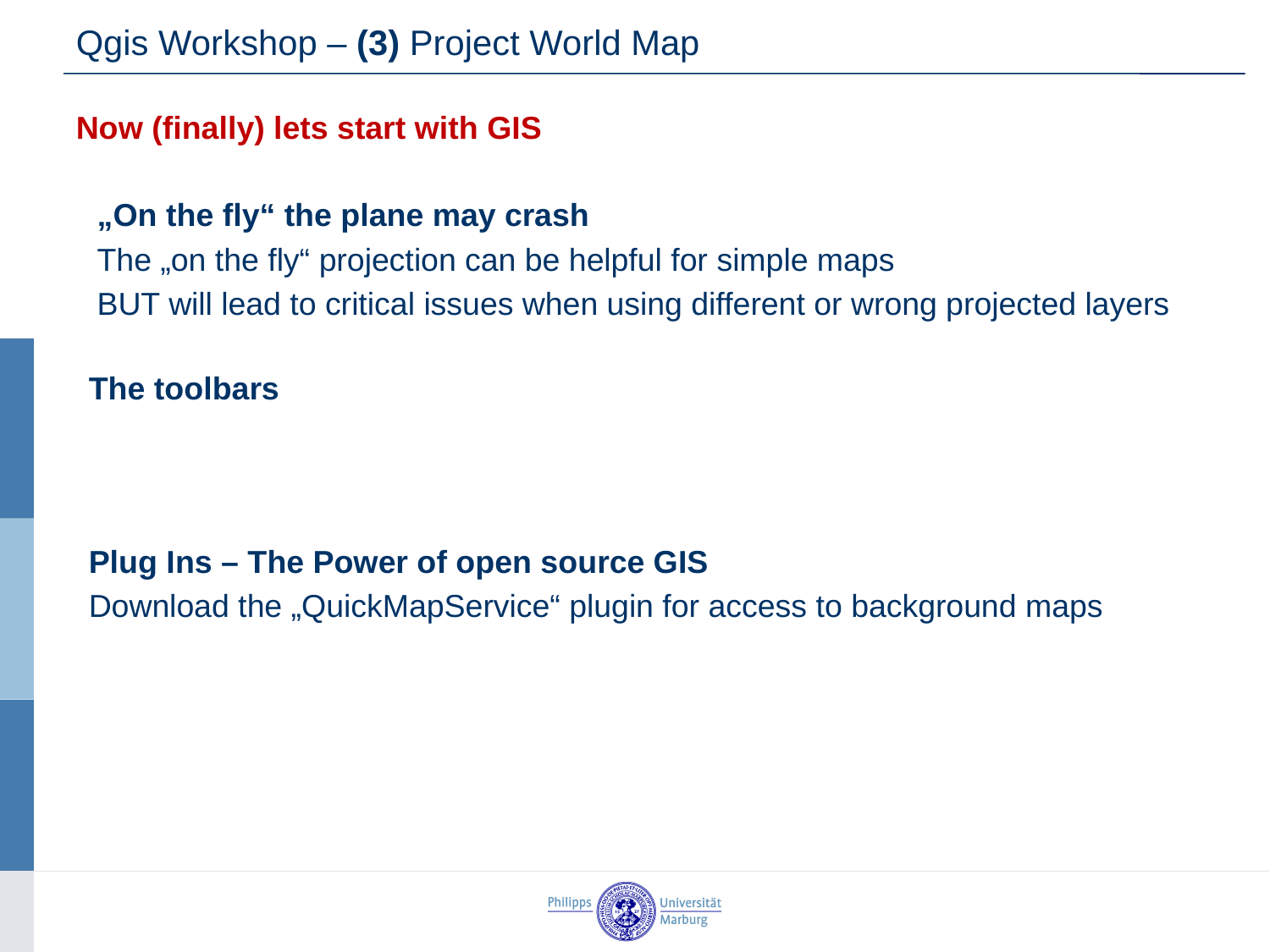

Qgis Workshop – (3) Project World Map

Now (finally) lets start with GIS
„On the fly“ the plane may crash
The „on the fly“ projection can be helpful for simple maps
BUT will lead to critical issues when using different or wrong projected layers
The toolbars

Plug Ins – The Power of open source GIS
Download the „QuickMapService“ plugin for access to background maps